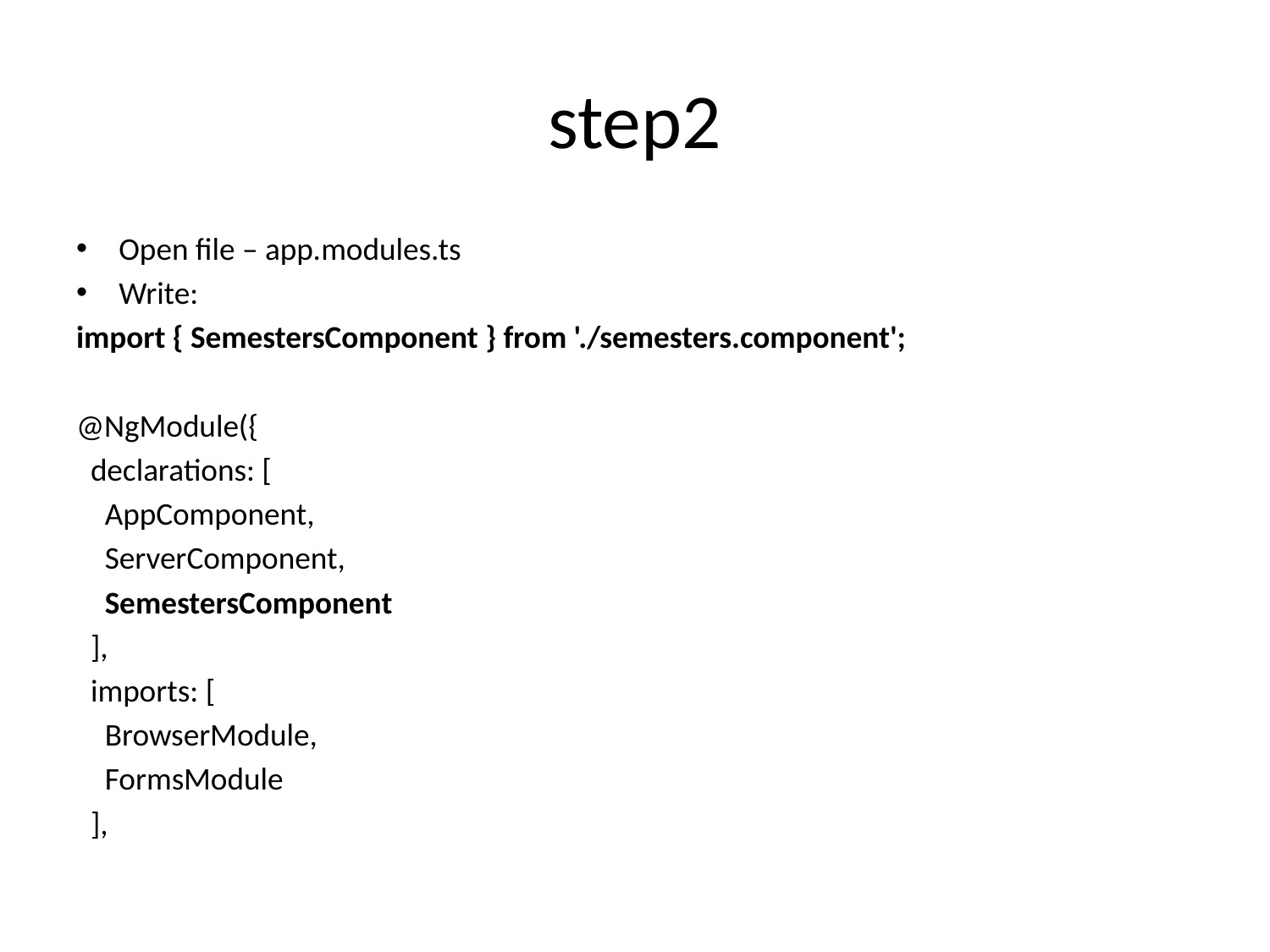

# step2
Open file – app.modules.ts
Write:
import { SemestersComponent } from './semesters.component';

@NgModule({
  declarations: [
    AppComponent,
    ServerComponent,
    SemestersComponent
  ],
  imports: [
    BrowserModule,
    FormsModule
  ],